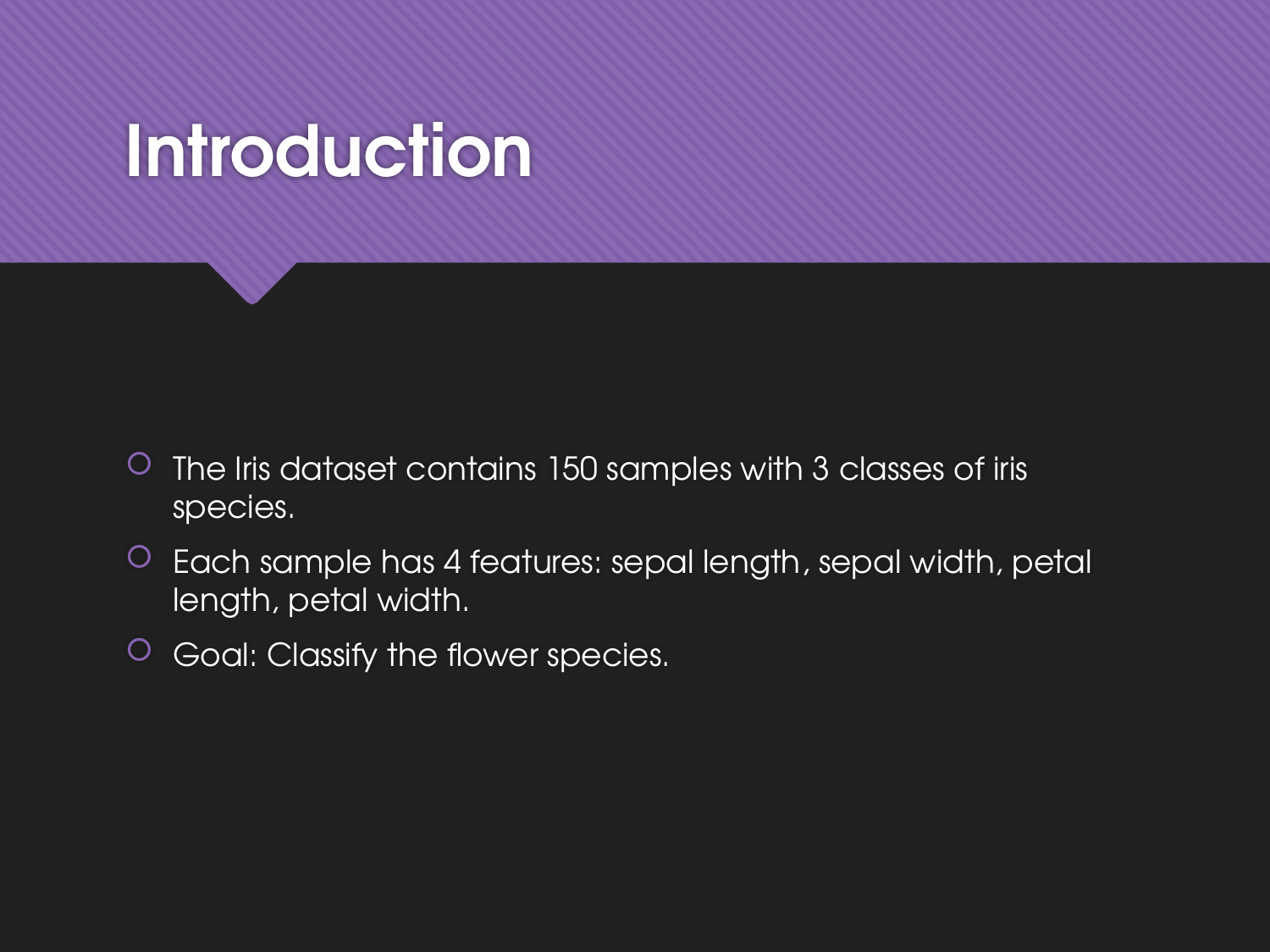

# Introduction
The Iris dataset contains 150 samples with 3 classes of iris species.
Each sample has 4 features: sepal length, sepal width, petal length, petal width.
Goal: Classify the flower species.